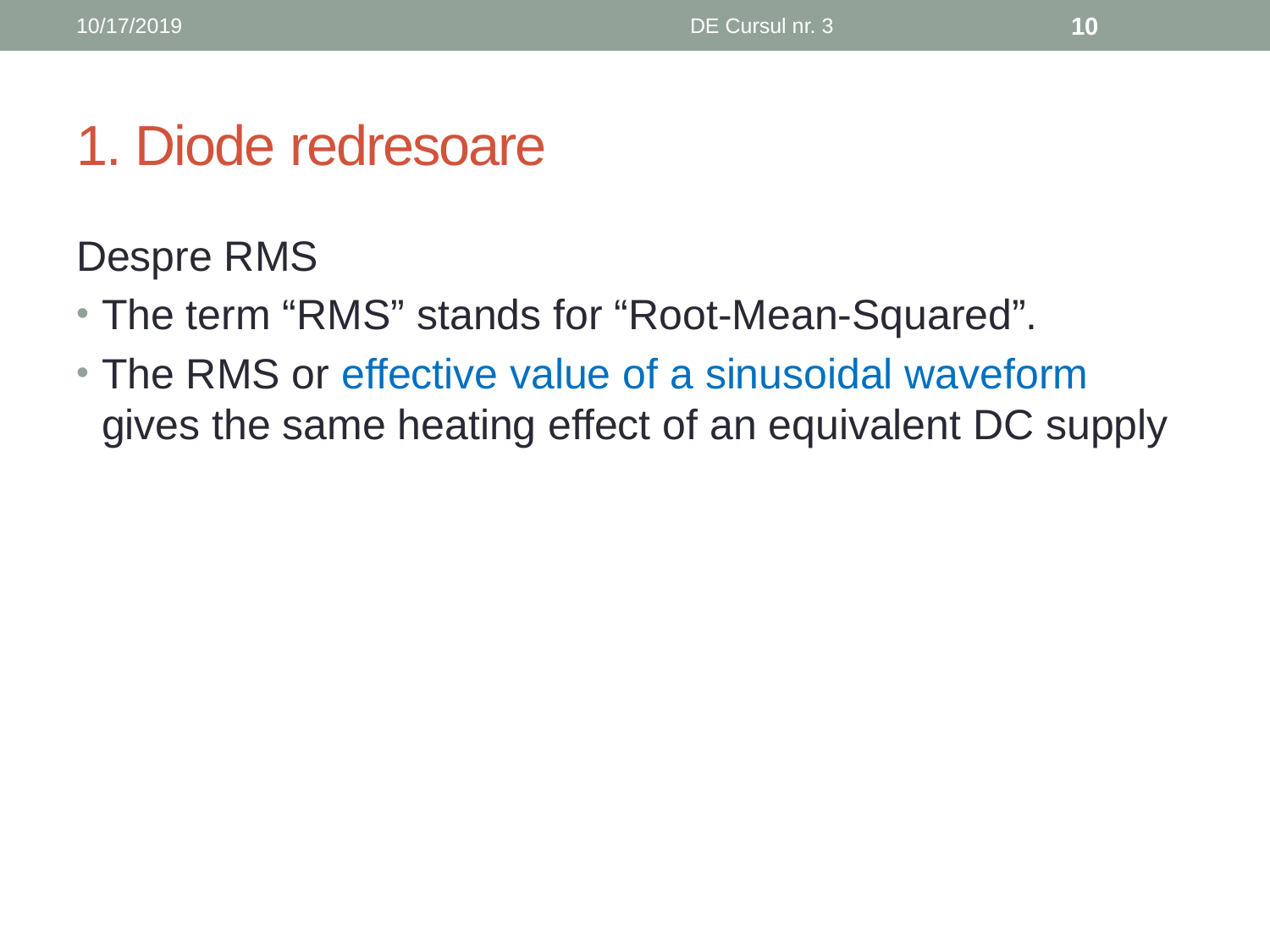

10/17/2019
DE Cursul nr. 3
10
# 1. Diode redresoare
Despre RMS
The term “RMS” stands for “Root-Mean-Squared”.
The RMS or effective value of a sinusoidal waveform gives the same heating effect of an equivalent DC supply